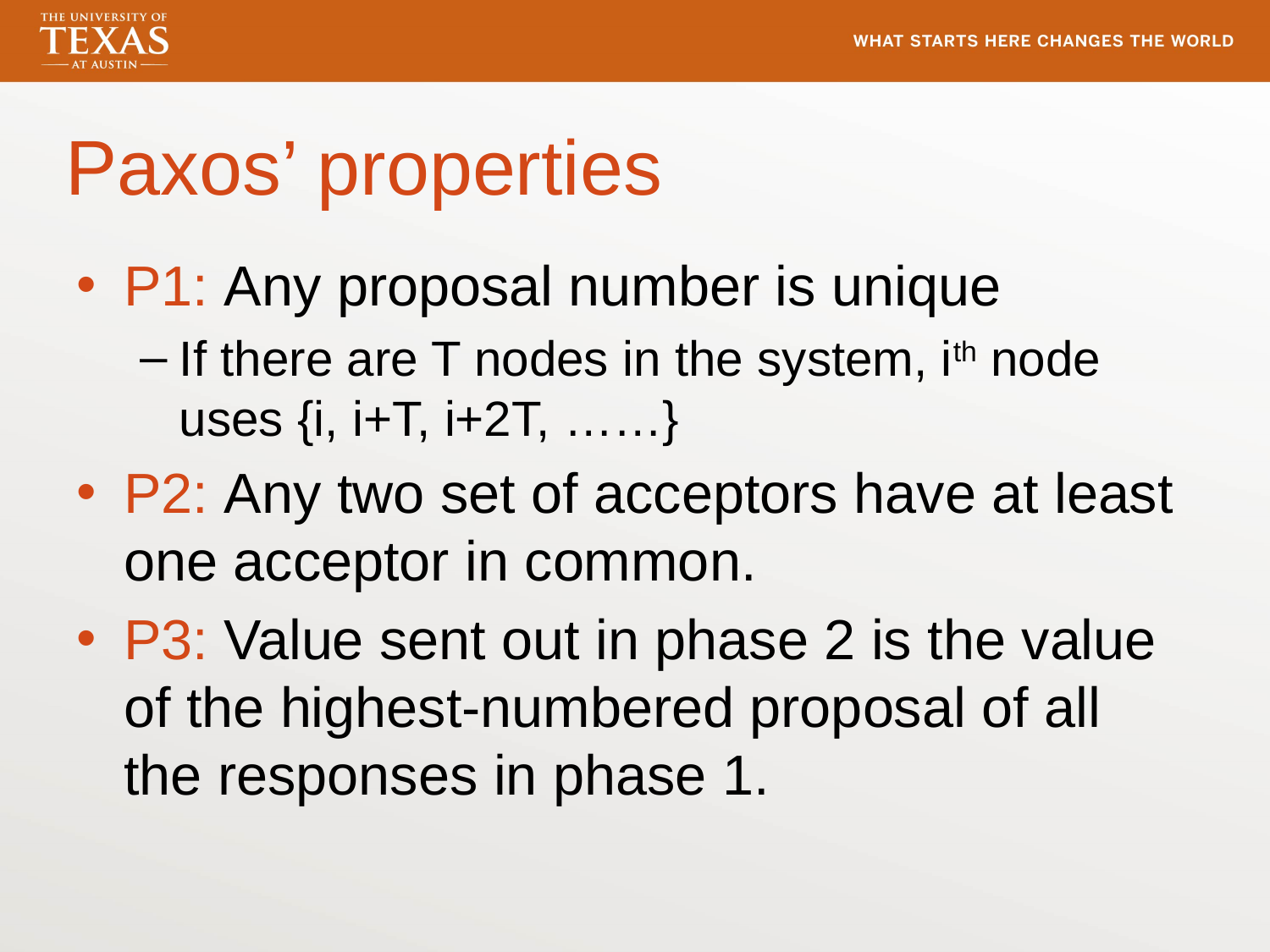

# Paxos’ properties
P1: Any proposal number is unique
If there are T nodes in the system, ith node uses {i, i+T, i+2T, ……}
P2: Any two set of acceptors have at least one acceptor in common.
P3: Value sent out in phase 2 is the value of the highest-numbered proposal of all the responses in phase 1.